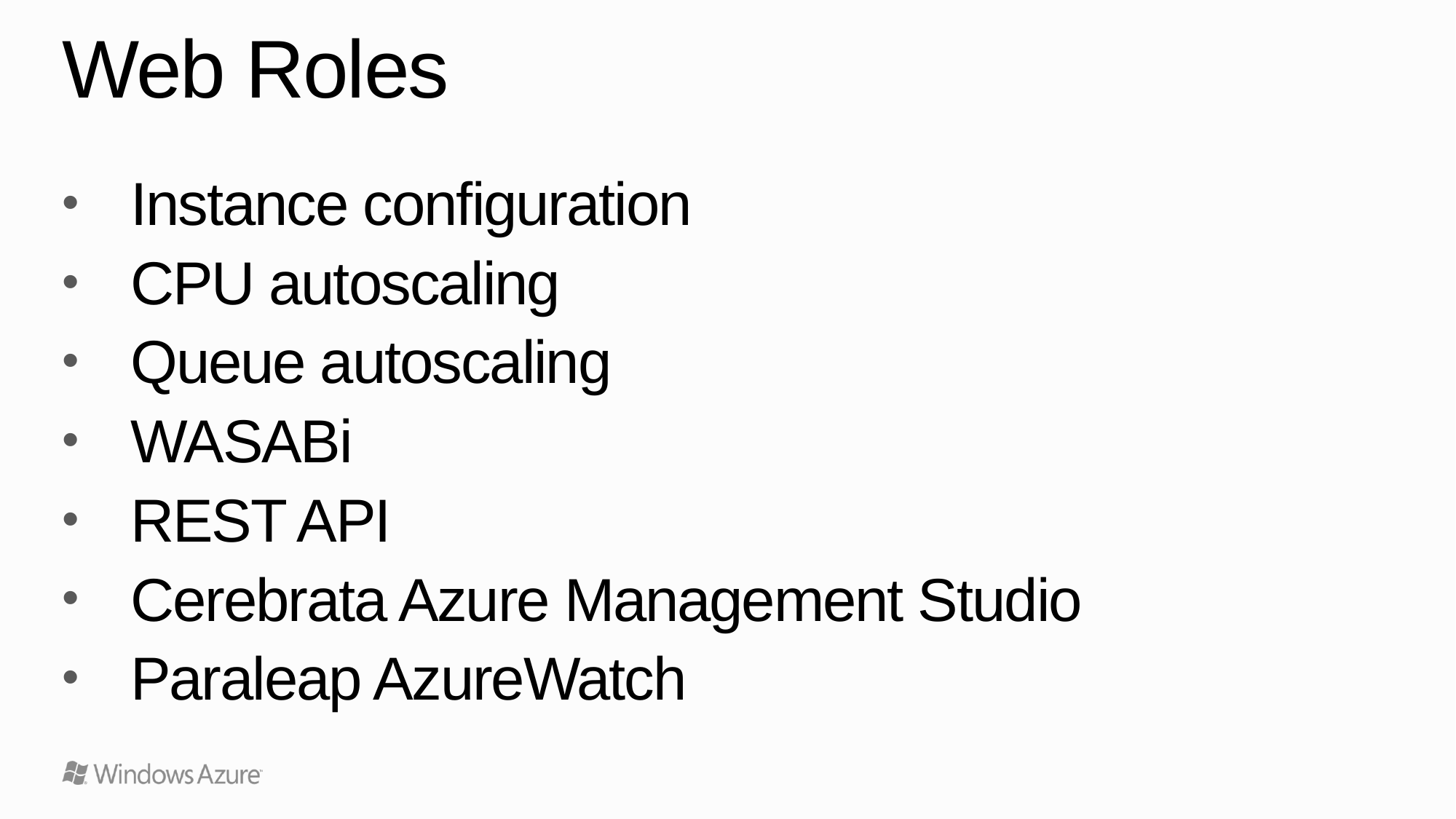

# Web Roles
Instance configuration
CPU autoscaling
Queue autoscaling
WASABi
REST API
Cerebrata Azure Management Studio
Paraleap AzureWatch